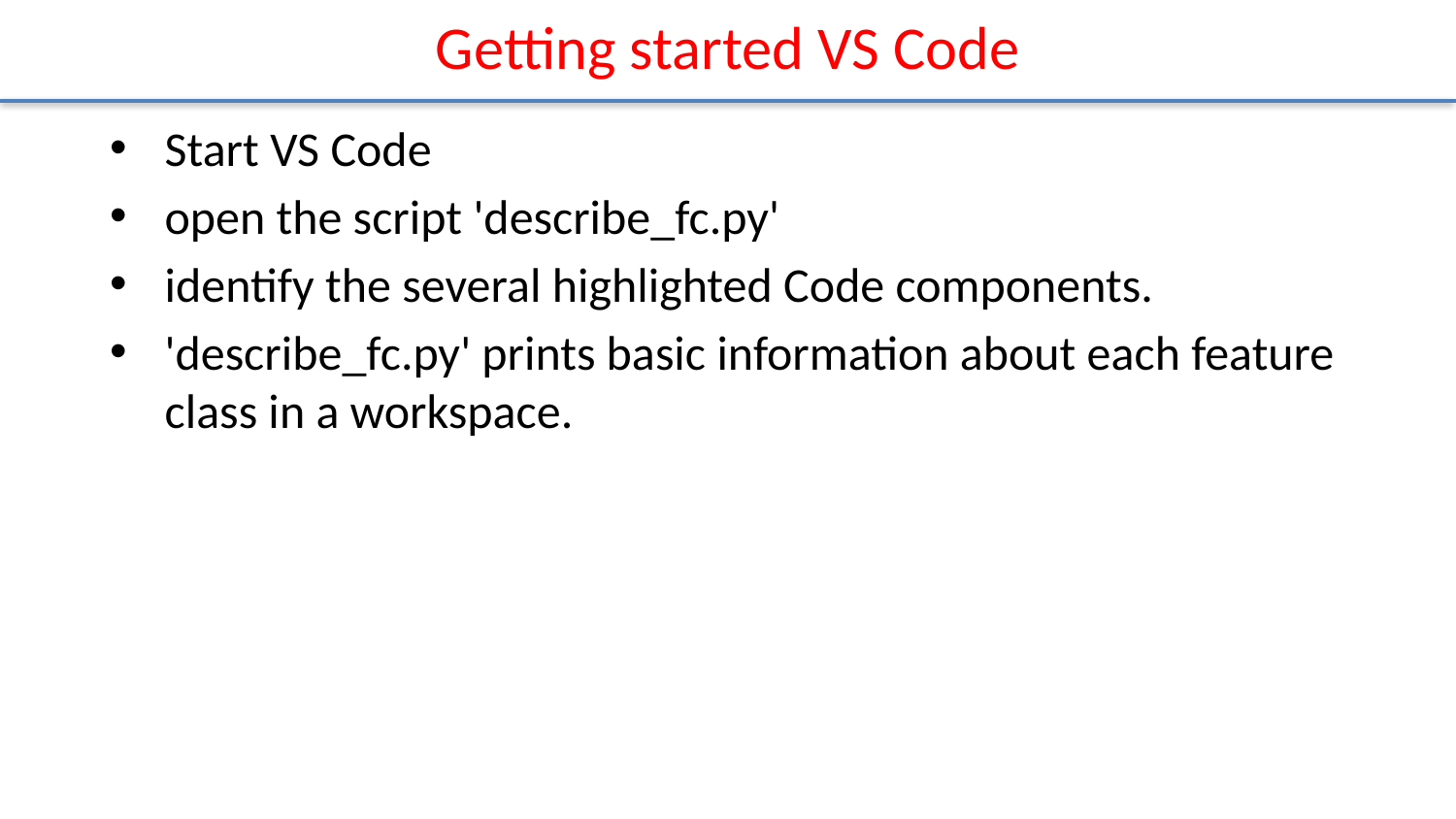

# Getting started VS Code
Start VS Code
open the script 'describe_fc.py'
identify the several highlighted Code components.
'describe_fc.py' prints basic information about each feature class in a workspace.